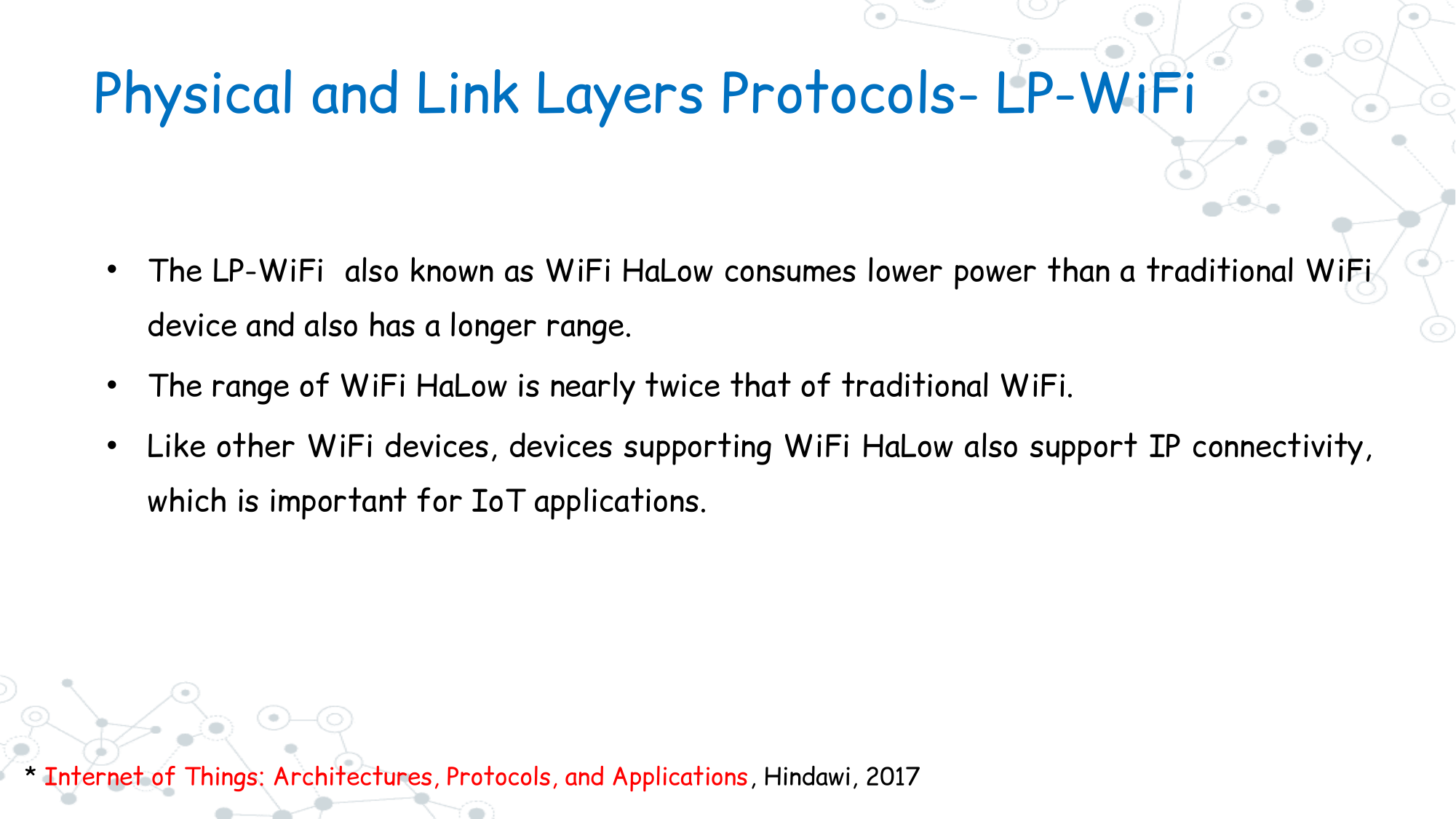

# Physical and Link Layers Protocols- LP-WiFi
The LP-WiFi  also known as WiFi HaLow consumes lower power than a traditional WiFi device and also has a longer range.
The range of WiFi HaLow is nearly twice that of traditional WiFi.
Like other WiFi devices, devices supporting WiFi HaLow also support IP connectivity, which is important for IoT applications.

* Internet of Things: Architectures, Protocols, and Applications, Hindawi, 2017